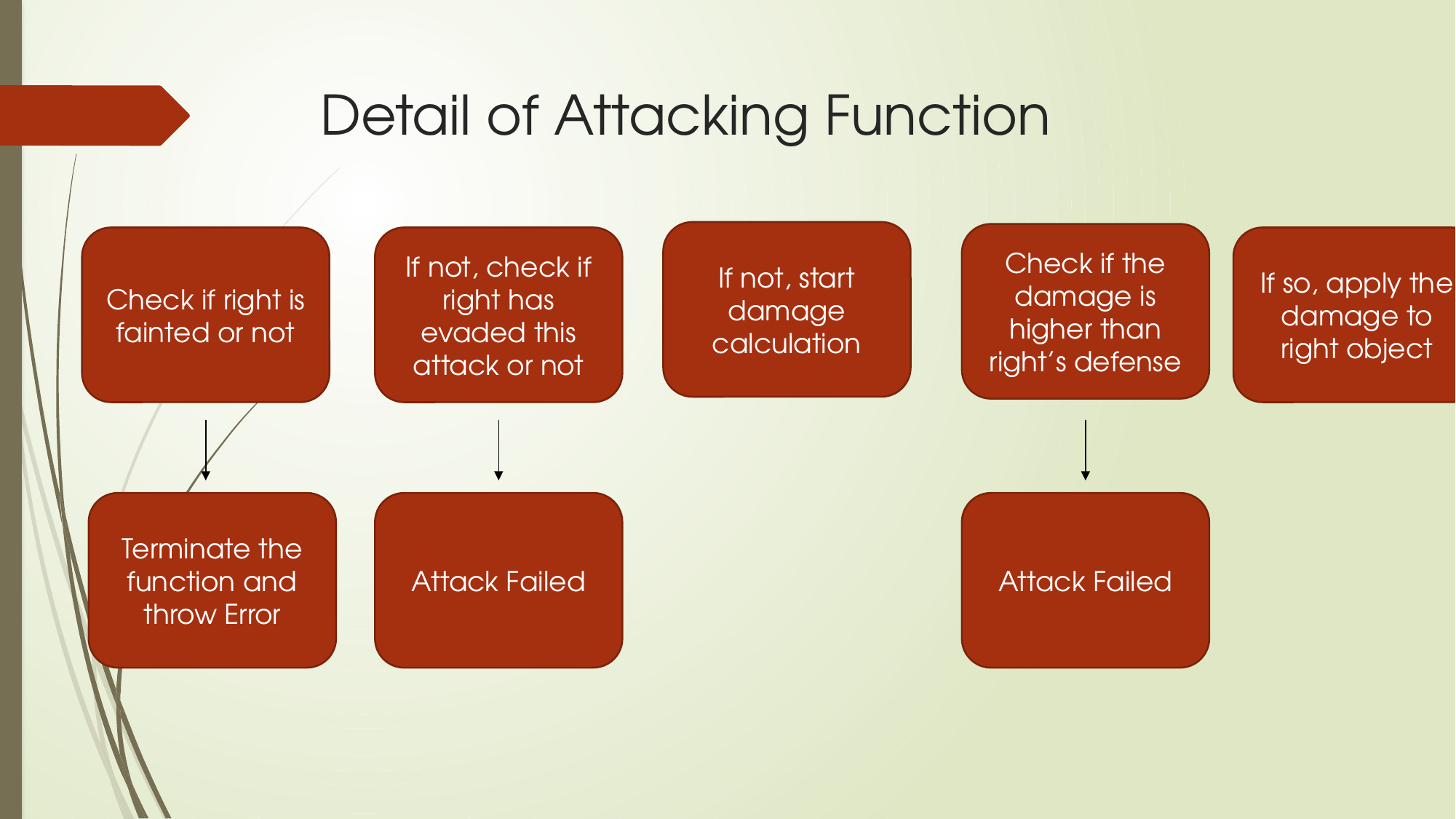

# Detail of Attacking Function
If not, start damage calculation
Check if the damage is higher than right’s defense
Check if right is fainted or not
If not, check if right has evaded this attack or not
If so, apply the damage to right object

Terminate the function and throw Error
Attack Failed
Attack Failed